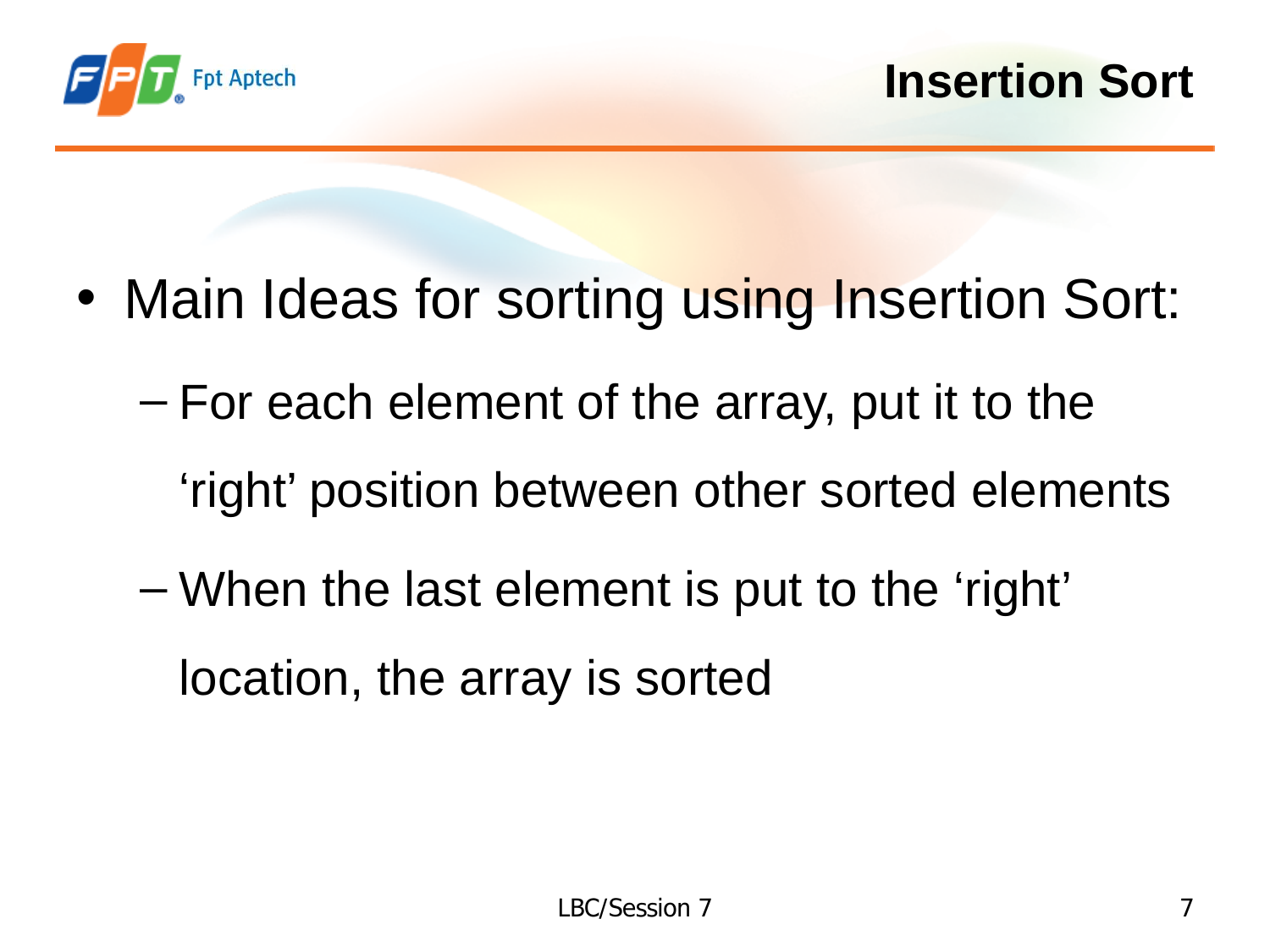

# Insertion Sort
Main Ideas for sorting using Insertion Sort:
For each element of the array, put it to the ‘right’ position between other sorted elements
When the last element is put to the ‘right’ location, the array is sorted
LBC/Session 7
7